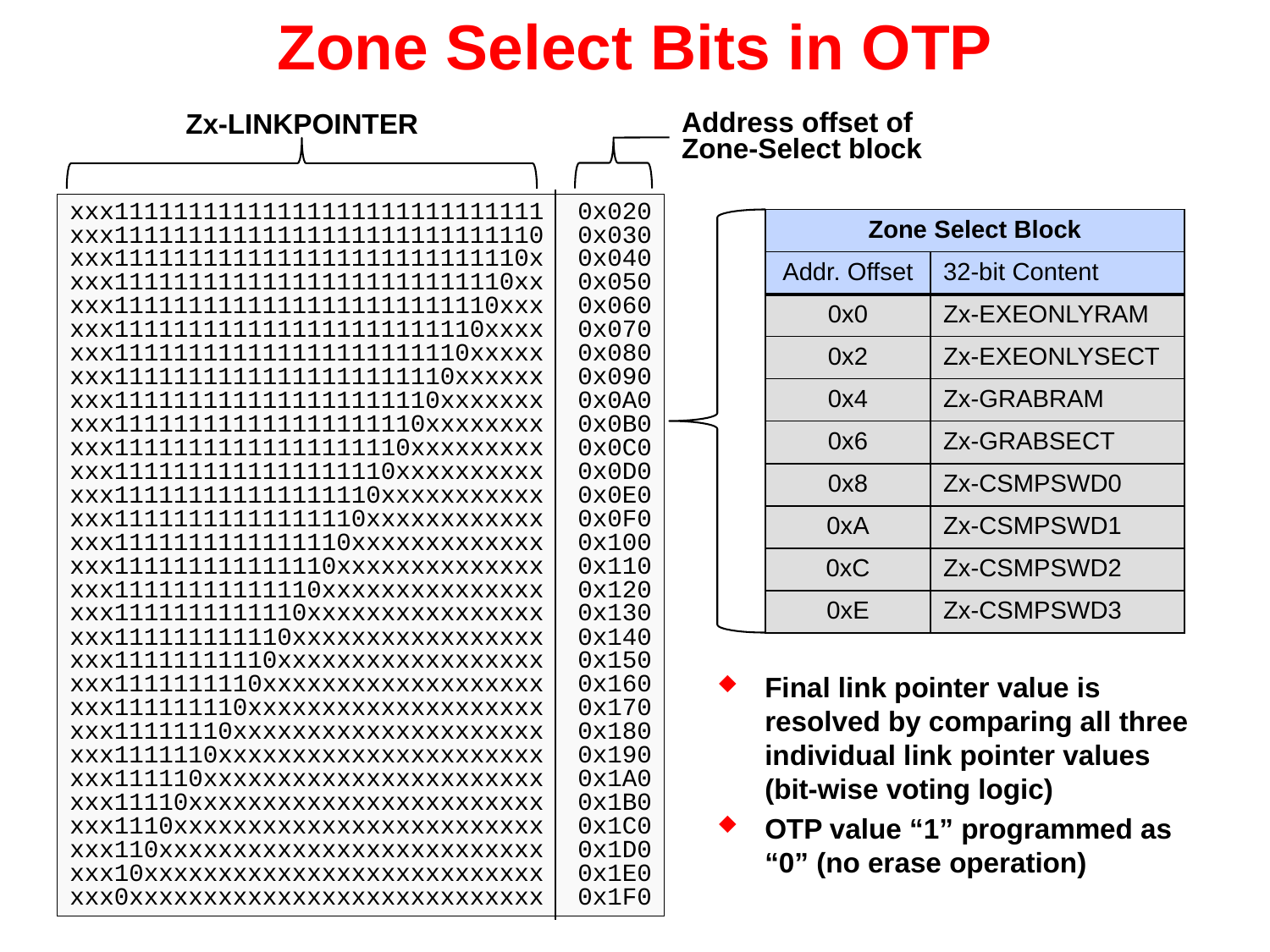

# Zone Select Bits in OTP
Address offset of Zone-Select block
Zx-LINKPOINTER

xxx11111111111111111111111111111	0x020
xxx11111111111111111111111111110	0x030
xxx1111111111111111111111111110x	0x040
xxx111111111111111111111111110xx	0x050
xxx11111111111111111111111110xxx	0x060
xxx1111111111111111111111110xxxx	0x070
xxx111111111111111111111110xxxxx	0x080
xxx11111111111111111111110xxxxxx	0x090
xxx1111111111111111111110xxxxxxx	0x0A0
xxx111111111111111111110xxxxxxxx	0x0B0
xxx11111111111111111110xxxxxxxxx	0x0C0
xxx1111111111111111110xxxxxxxxxx	0x0D0
xxx111111111111111110xxxxxxxxxxx	0x0E0
xxx11111111111111110xxxxxxxxxxxx	0x0F0
xxx1111111111111110xxxxxxxxxxxxx	0x100
xxx111111111111110xxxxxxxxxxxxxx	0x110
xxx11111111111110xxxxxxxxxxxxxxx	0x120
xxx1111111111110xxxxxxxxxxxxxxxx	0x130
xxx111111111110xxxxxxxxxxxxxxxxx	0x140
xxx11111111110xxxxxxxxxxxxxxxxxx	0x150
xxx1111111110xxxxxxxxxxxxxxxxxxx	0x160
xxx111111110xxxxxxxxxxxxxxxxxxxx	0x170
xxx11111110xxxxxxxxxxxxxxxxxxxxx	0x180
xxx1111110xxxxxxxxxxxxxxxxxxxxxx	0x190
xxx111110xxxxxxxxxxxxxxxxxxxxxxx	0x1A0
xxx11110xxxxxxxxxxxxxxxxxxxxxxxx	0x1B0
xxx1110xxxxxxxxxxxxxxxxxxxxxxxxx	0x1C0
xxx110xxxxxxxxxxxxxxxxxxxxxxxxxx	0x1D0
xxx10xxxxxxxxxxxxxxxxxxxxxxxxxxx	0x1E0
xxx0xxxxxxxxxxxxxxxxxxxxxxxxxxxx	0x1F0

| Zone Select Block |  |
| --- | --- |
| Addr. Offset | 32-bit Content |
| 0x0 | Zx-EXEONLYRAM |
| 0x2 | Zx-EXEONLYSECT |
| 0x4 | Zx-GRABRAM |
| 0x6 | Zx-GRABSECT |
| 0x8 | Zx-CSMPSWD0 |
| 0xA | Zx-CSMPSWD1 |
| 0xC | Zx-CSMPSWD2 |
| 0xE | Zx-CSMPSWD3 |
Final link pointer value is resolved by comparing all three individual link pointer values (bit-wise voting logic)
OTP value “1” programmed as “0” (no erase operation)